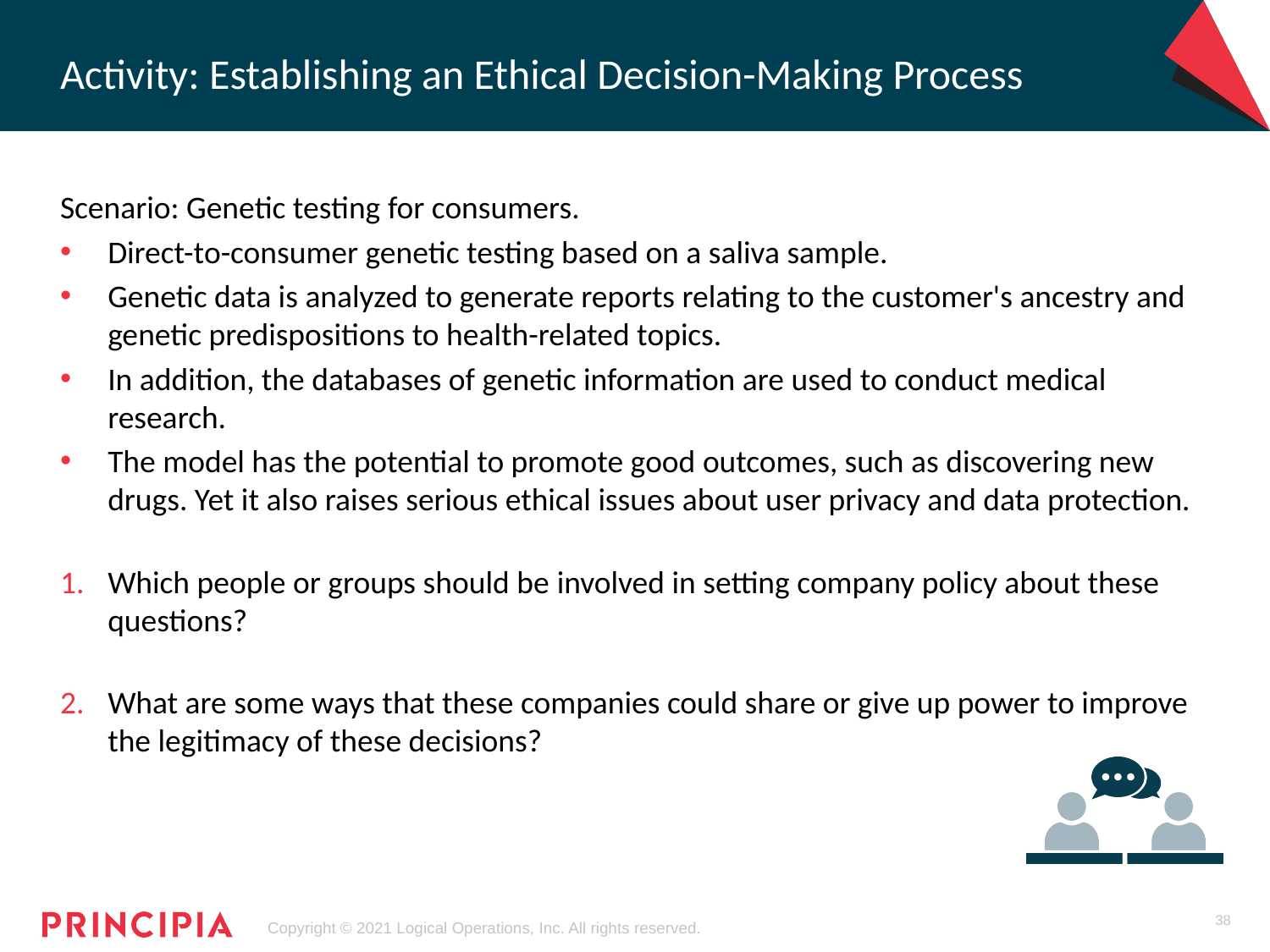

# Activity: Establishing an Ethical Decision-Making Process
Scenario: Genetic testing for consumers.
Direct-to-consumer genetic testing based on a saliva sample.
Genetic data is analyzed to generate reports relating to the customer's ancestry and genetic predispositions to health-related topics.
In addition, the databases of genetic information are used to conduct medical research.
The model has the potential to promote good outcomes, such as discovering new drugs. Yet it also raises serious ethical issues about user privacy and data protection.
Which people or groups should be involved in setting company policy about these questions?
What are some ways that these companies could share or give up power to improve the legitimacy of these decisions?
38